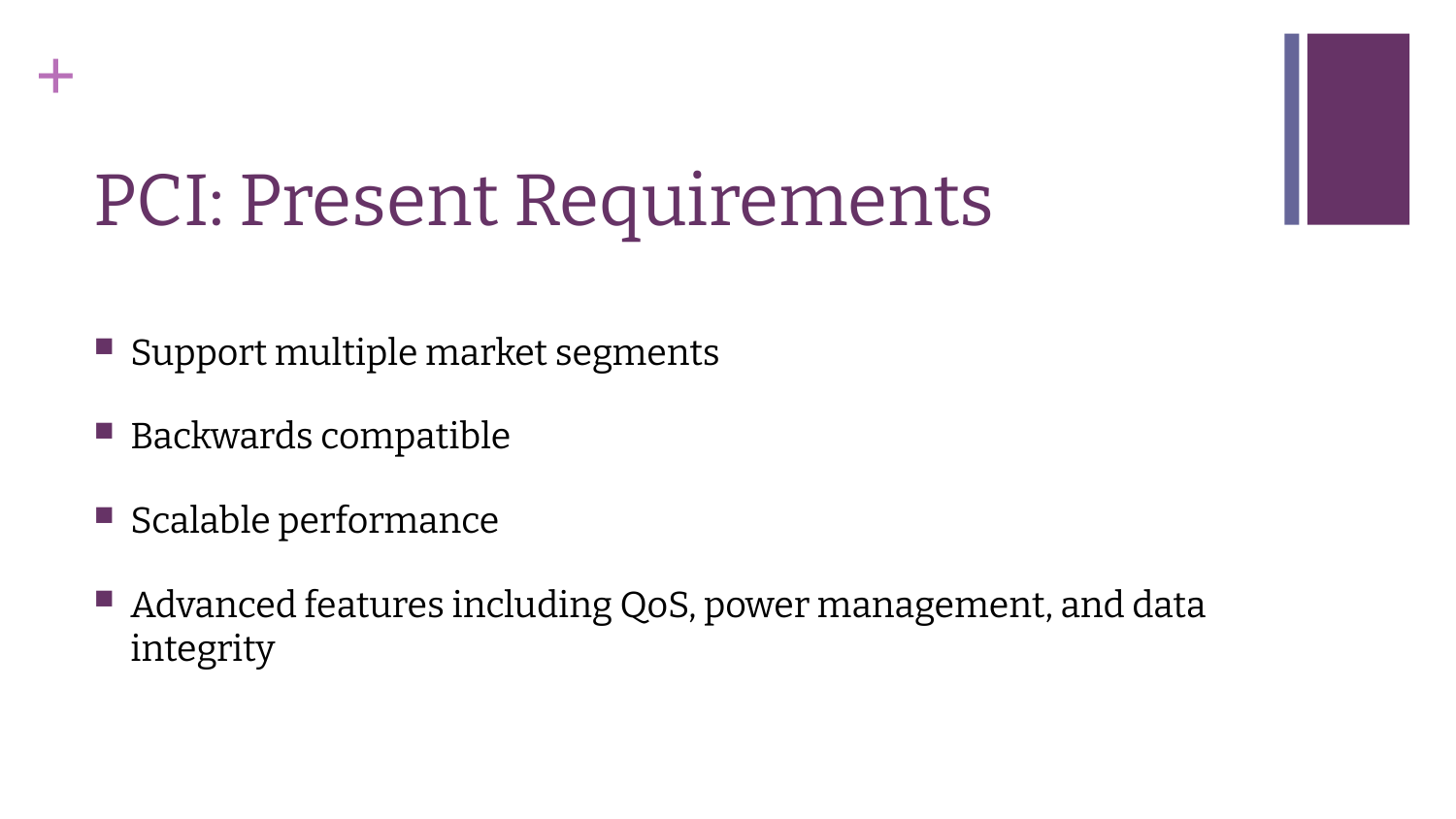

# PCI: Present Requirements

Support multiple market segments
Backwards compatible
Scalable performance
Advanced features including QoS, power management, and data integrity